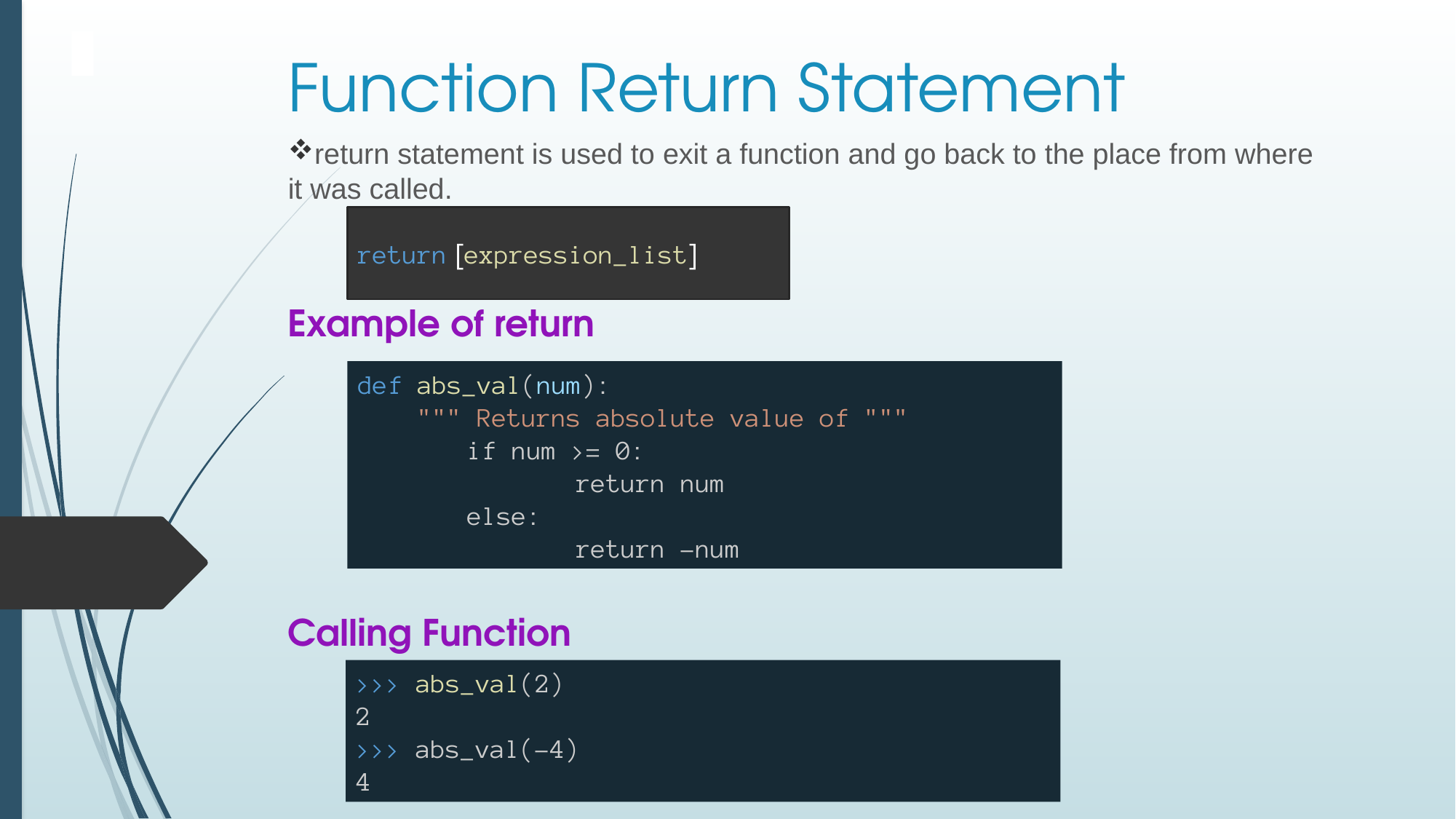

# Function Return Statement
return statement is used to exit a function and go back to the place from where it was called.

Example of return

Calling Function

return [expression_list]
def abs_val(num):
    """ Returns absolute value of """
	if num >= 0:
		return num
	else:
		return -num
>>> abs_val(2)
2
>>> abs_val(-4)
4